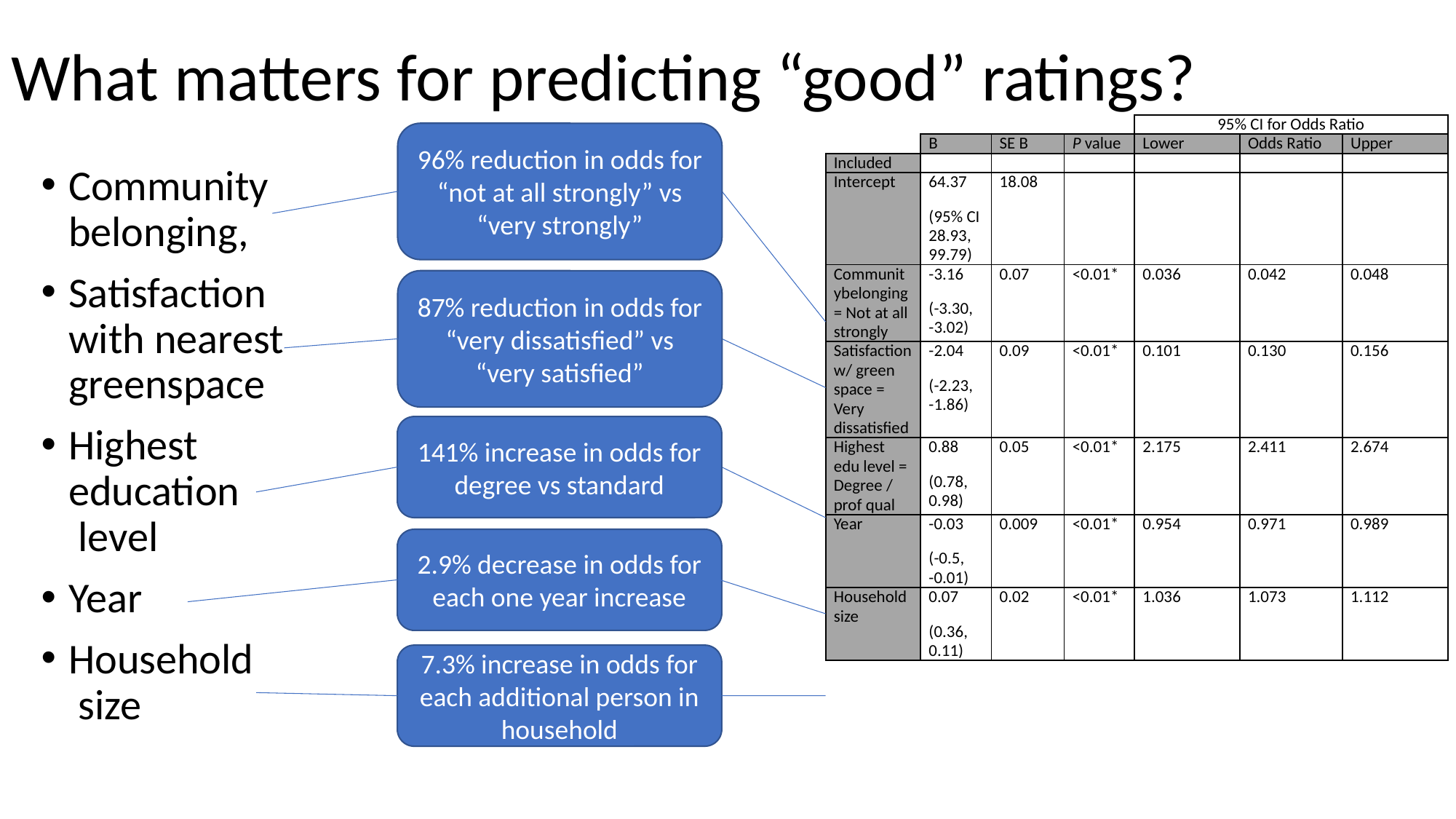

# What matters for predicting “good” ratings?
|  |  |  |  | 95% CI for Odds Ratio |  |  |
| --- | --- | --- | --- | --- | --- | --- |
|  | B | SE B | P value | Lower | Odds Ratio | Upper |
| Included |  |  |  |  |  |  |
| Intercept | 64.37 (95% CI 28.93, 99.79) | 18.08 |  |  |  |  |
| Communitybelonging = Not at all strongly | -3.16 (-3.30, -3.02) | 0.07 | <0.01\* | 0.036 | 0.042 | 0.048 |
| Satisfaction w/ green space = Very dissatisfied | -2.04 (-2.23, -1.86) | 0.09 | <0.01\* | 0.101 | 0.130 | 0.156 |
| Highest edu level = Degree / prof qual | 0.88 (0.78, 0.98) | 0.05 | <0.01\* | 2.175 | 2.411 | 2.674 |
| Year | -0.03 (-0.5, -0.01) | 0.009 | <0.01\* | 0.954 | 0.971 | 0.989 |
| Household size | 0.07 (0.36, 0.11) | 0.02 | <0.01\* | 1.036 | 1.073 | 1.112 |
96% reduction in odds for “not at all strongly” vs “very strongly”
Community belonging,
Satisfaction with nearest greenspace
Highest education
 level
Year
Household
 size
87% reduction in odds for “very dissatisfied” vs “very satisfied”
141% increase in odds for degree vs standard
2.9% decrease in odds for each one year increase
7.3% increase in odds for each additional person in household